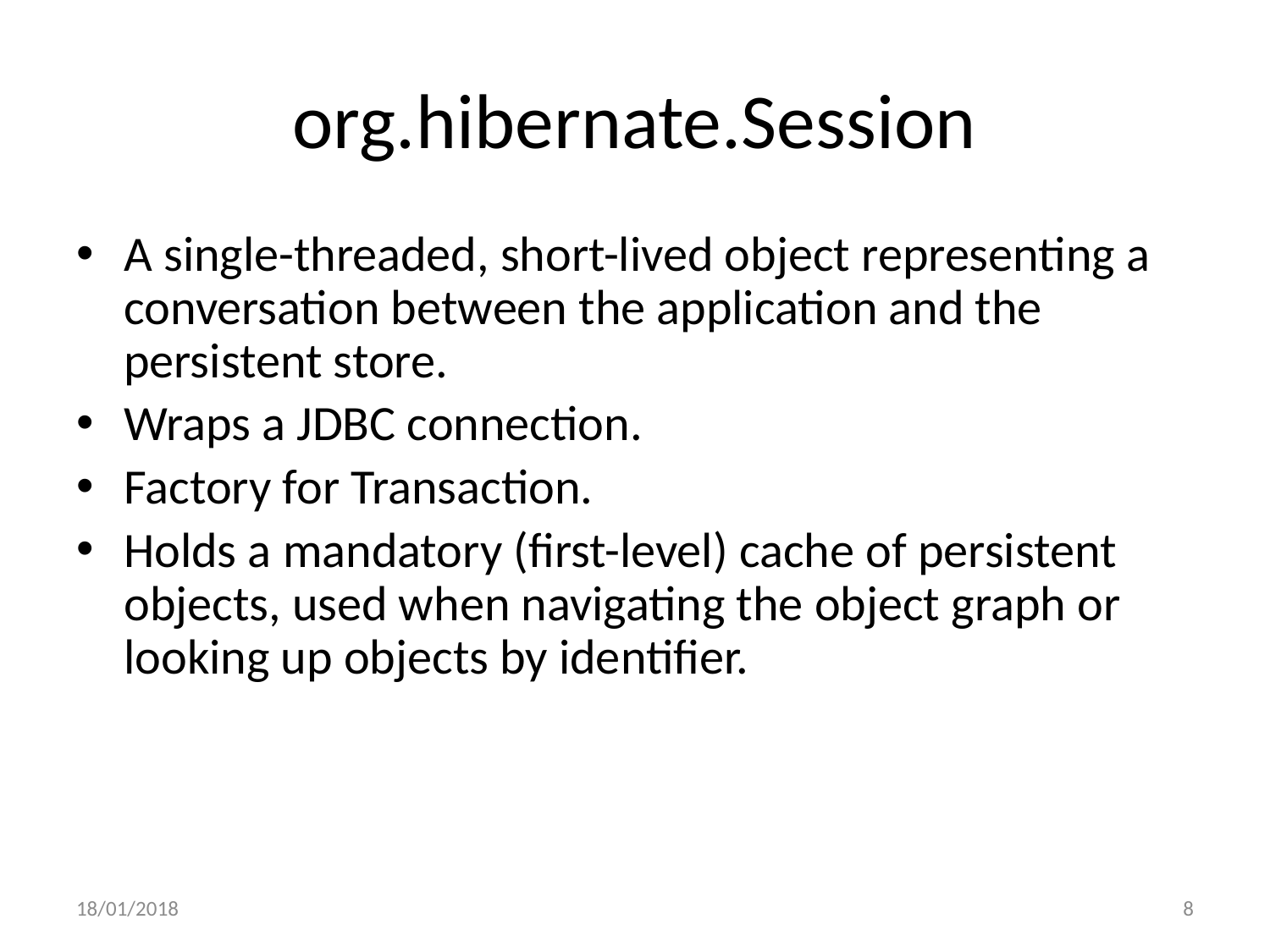

# org.hibernate.Session
A single-threaded, short-lived object representing a conversation between the application and the persistent store.
Wraps a JDBC connection.
Factory for Transaction.
Holds a mandatory (first-level) cache of persistent objects, used when navigating the object graph or looking up objects by identifier.

18/01/2018

8